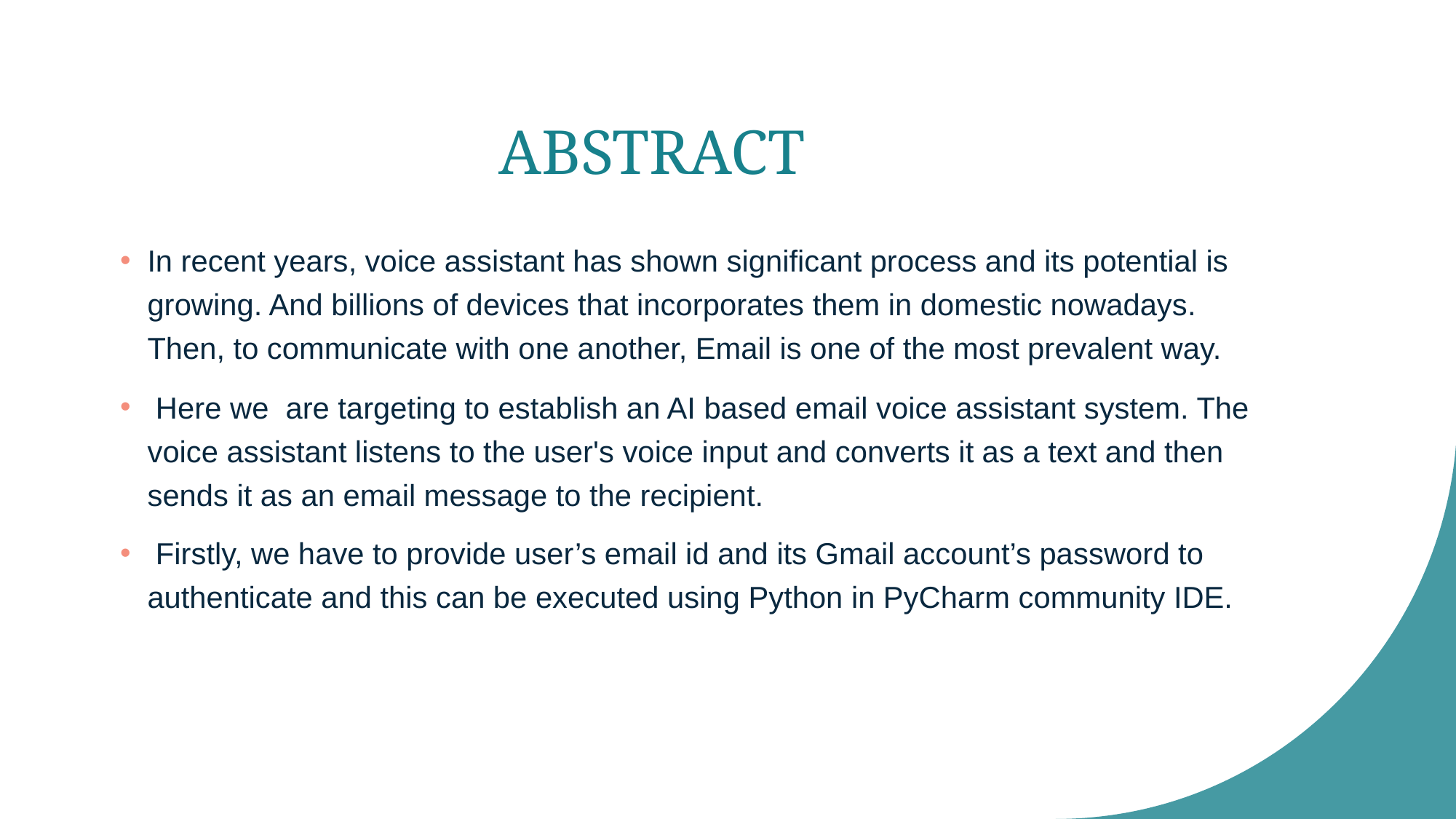

# ABSTRACT
In recent years, voice assistant has shown significant process and its potential is growing. And billions of devices that incorporates them in domestic nowadays. Then, to communicate with one another, Email is one of the most prevalent way.
 Here we  are targeting to establish an AI based email voice assistant system. The voice assistant listens to the user's voice input and converts it as a text and then sends it as an email message to the recipient.
 Firstly, we have to provide user’s email id and its Gmail account’s password to authenticate and this can be executed using Python in PyCharm community IDE.